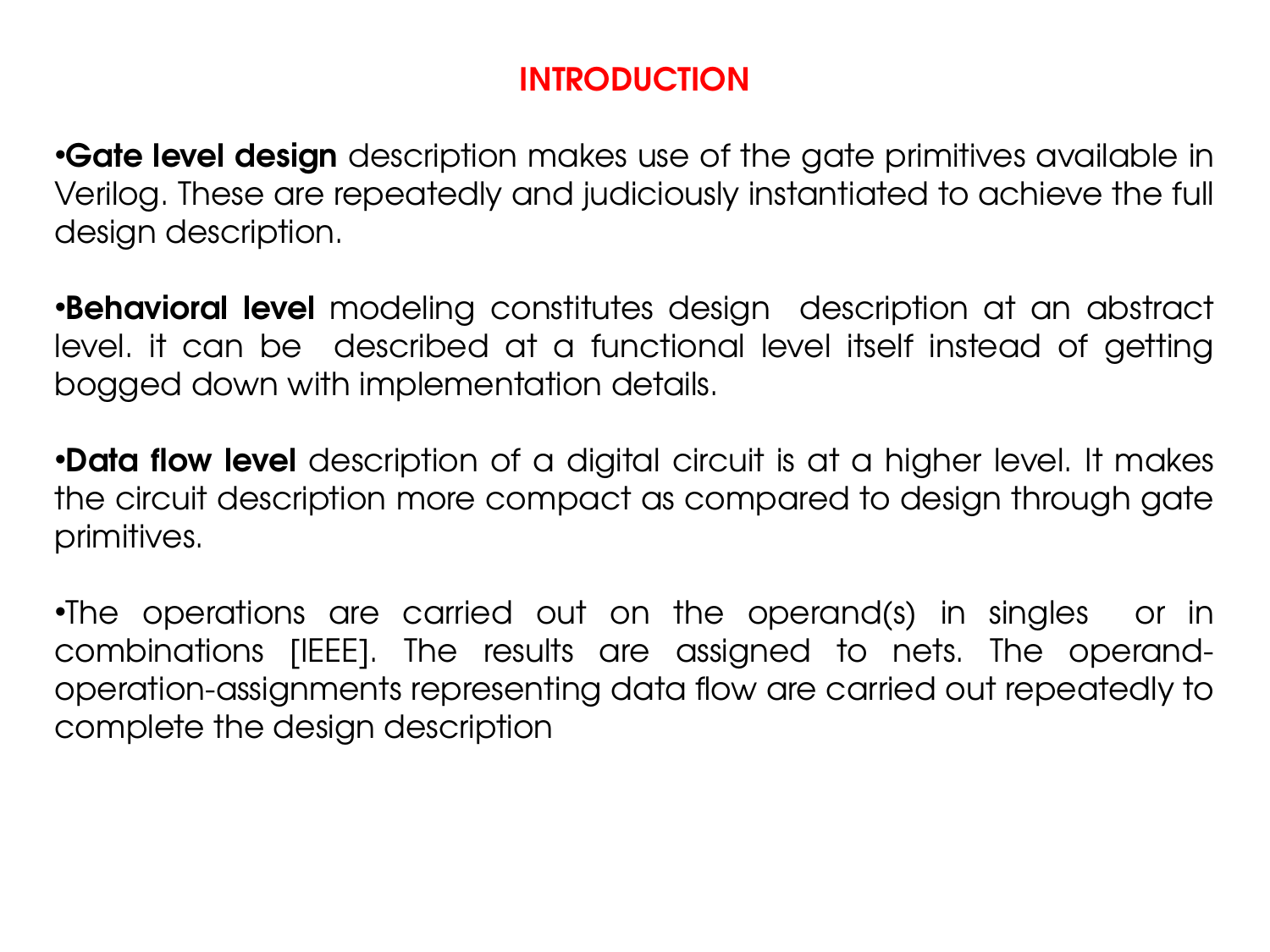

INTRODUCTION

Gate level design description makes use of the gate primitives available in Verilog. These are repeatedly and judiciously instantiated to achieve the full design description.

Behavioral level modeling constitutes design  description at an abstract level. it can be  described at a functional level itself instead of getting bogged down with implementation details.

Data flow level description of a digital circuit is at a higher level. It makes the circuit description more compact as compared to design through gate primitives.

The operations are carried out on the operand(s) in singles  or in combinations [IEEE]. The results are assigned to nets. The operand- operation-assignments representing data flow are carried out repeatedly to complete the design description